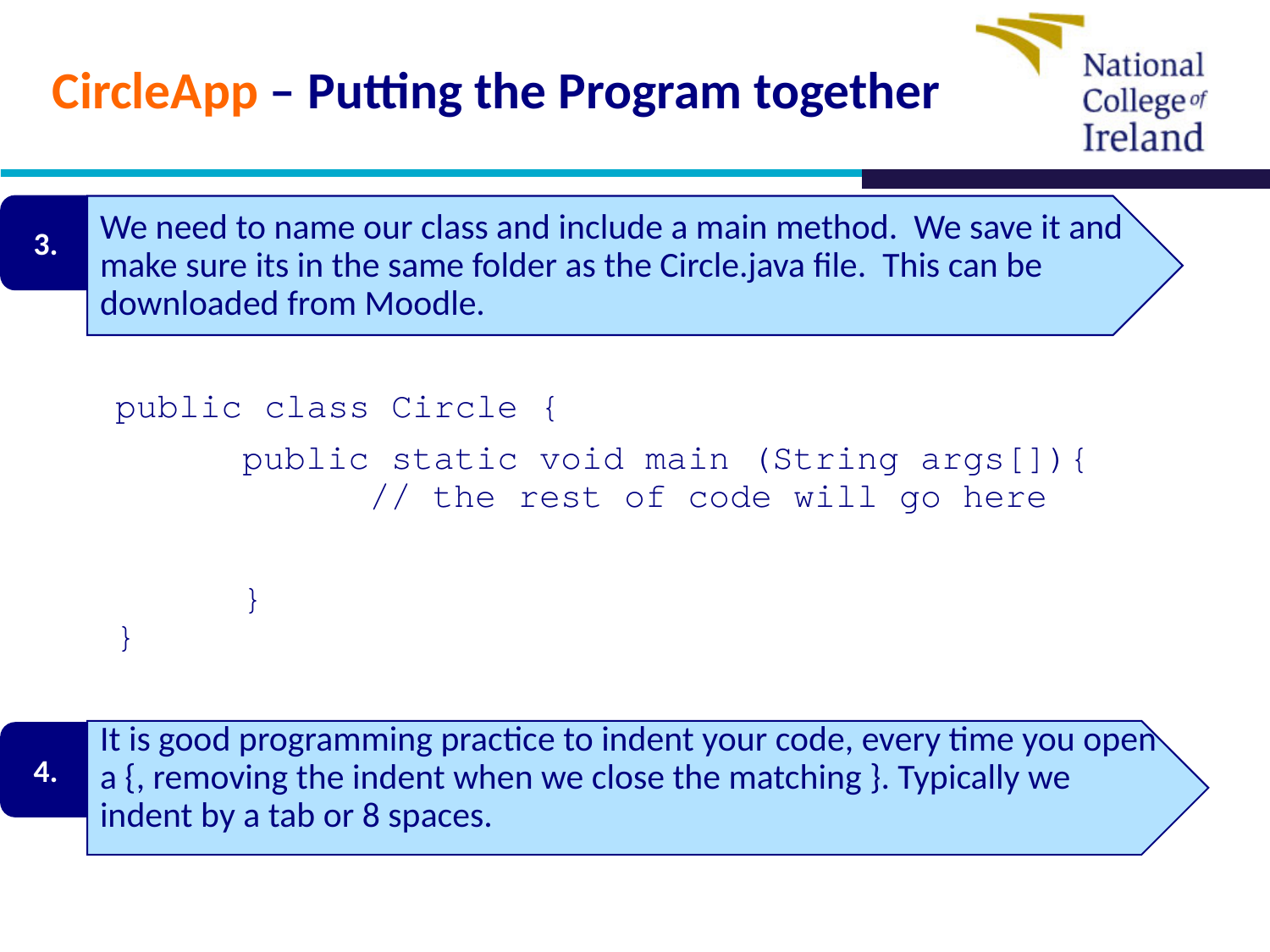

# CircleApp – Putting the Program together

3.
We need to name our class and include a main method.  We save it and make sure its in the same folder as the Circle.java file.  This can be downloaded from Moodle.

public class Circle {
	public static void main (String args[]){
		// the rest of code will go here

	}
}

It is good programming practice to indent your code, every time you open a {, removing the indent when we close the matching }. Typically we indent by a tab or 8 spaces.

4.